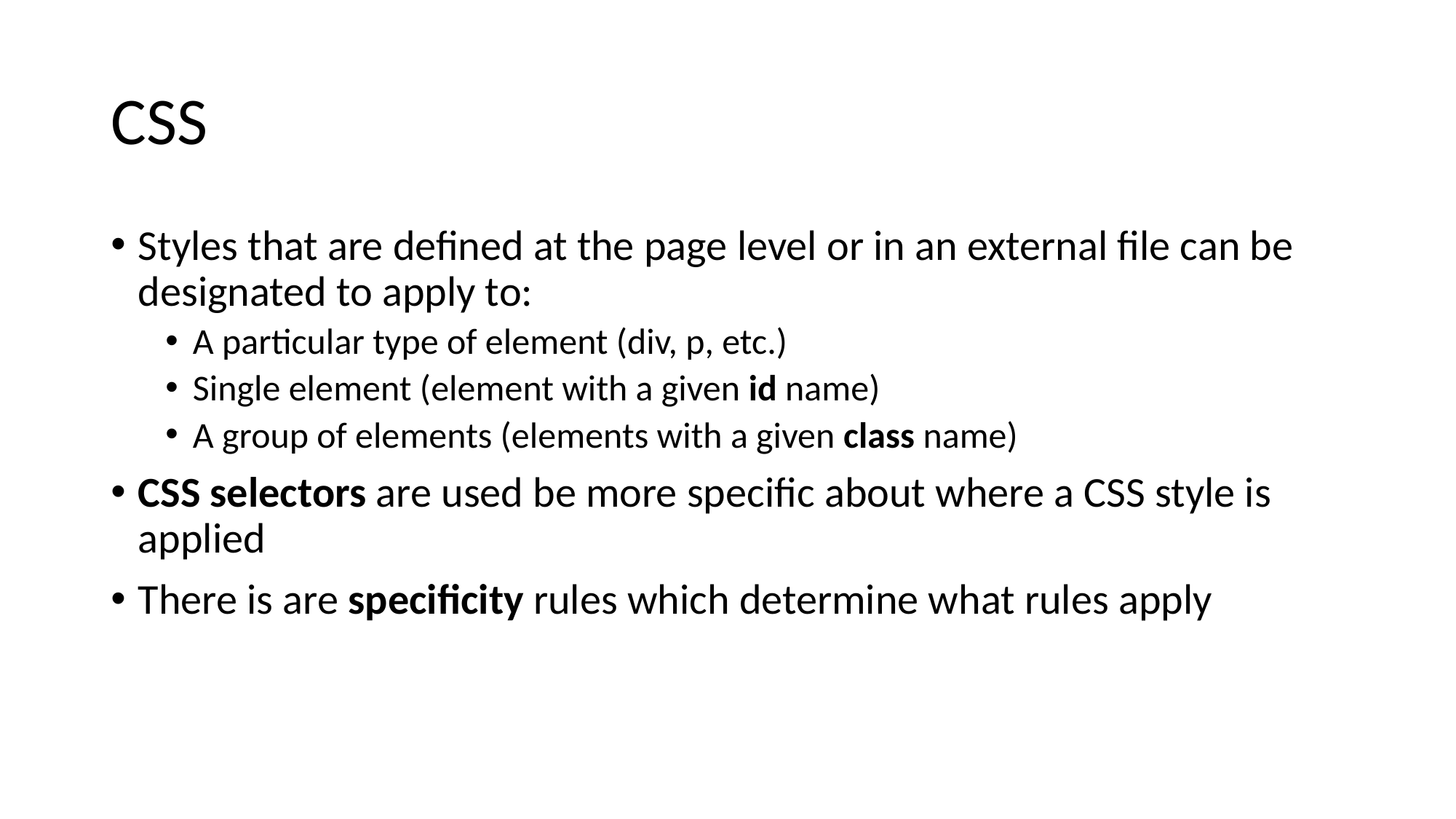

# CSS
Styles that are defined at the page level or in an external file can be designated to apply to:
A particular type of element (div, p, etc.)
Single element (element with a given id name)
A group of elements (elements with a given class name)
CSS selectors are used be more specific about where a CSS style is applied
There is are specificity rules which determine what rules apply